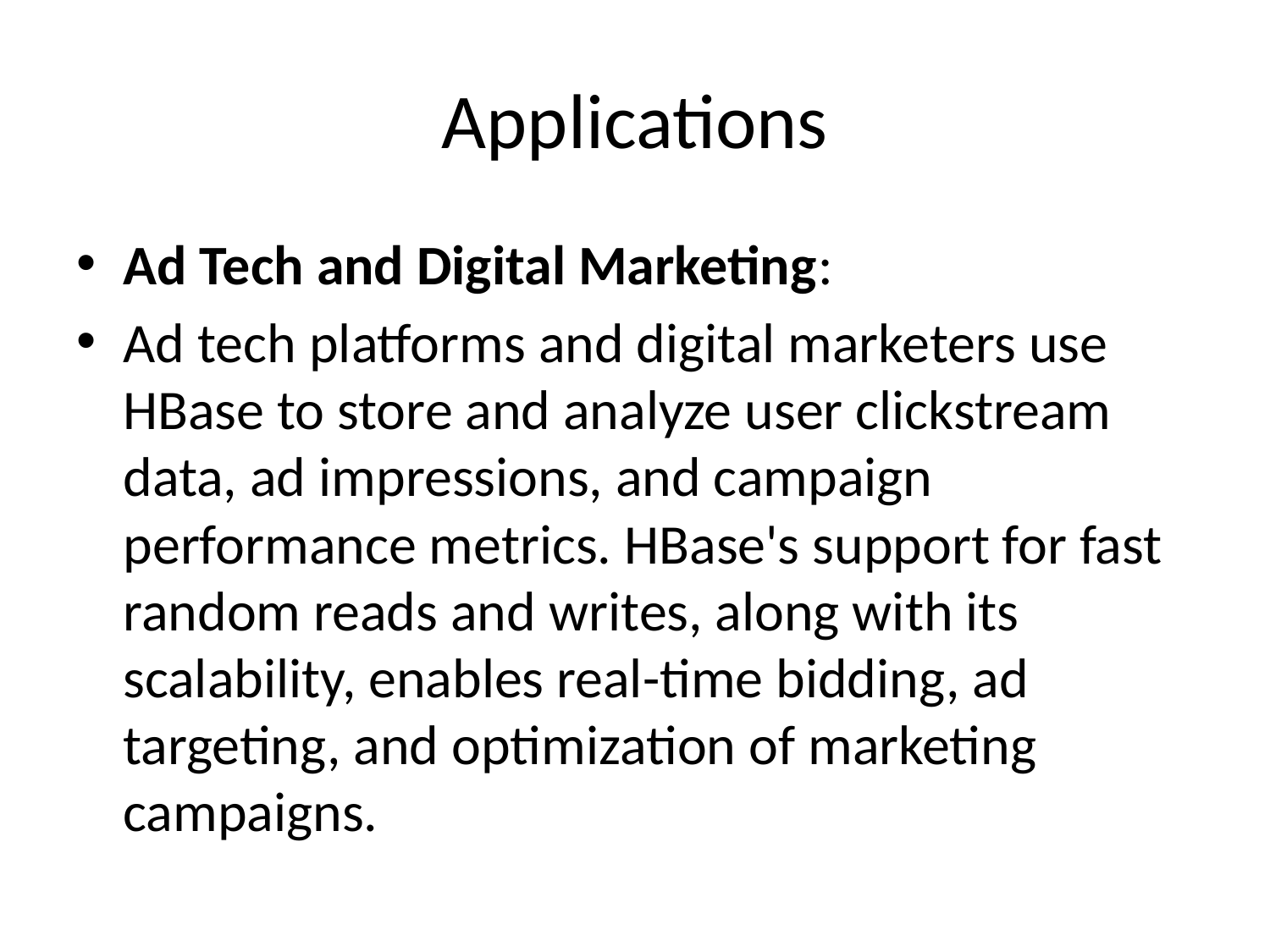

# Applications
Ad Tech and Digital Marketing:
Ad tech platforms and digital marketers use HBase to store and analyze user clickstream data, ad impressions, and campaign performance metrics. HBase's support for fast random reads and writes, along with its scalability, enables real-time bidding, ad targeting, and optimization of marketing campaigns.